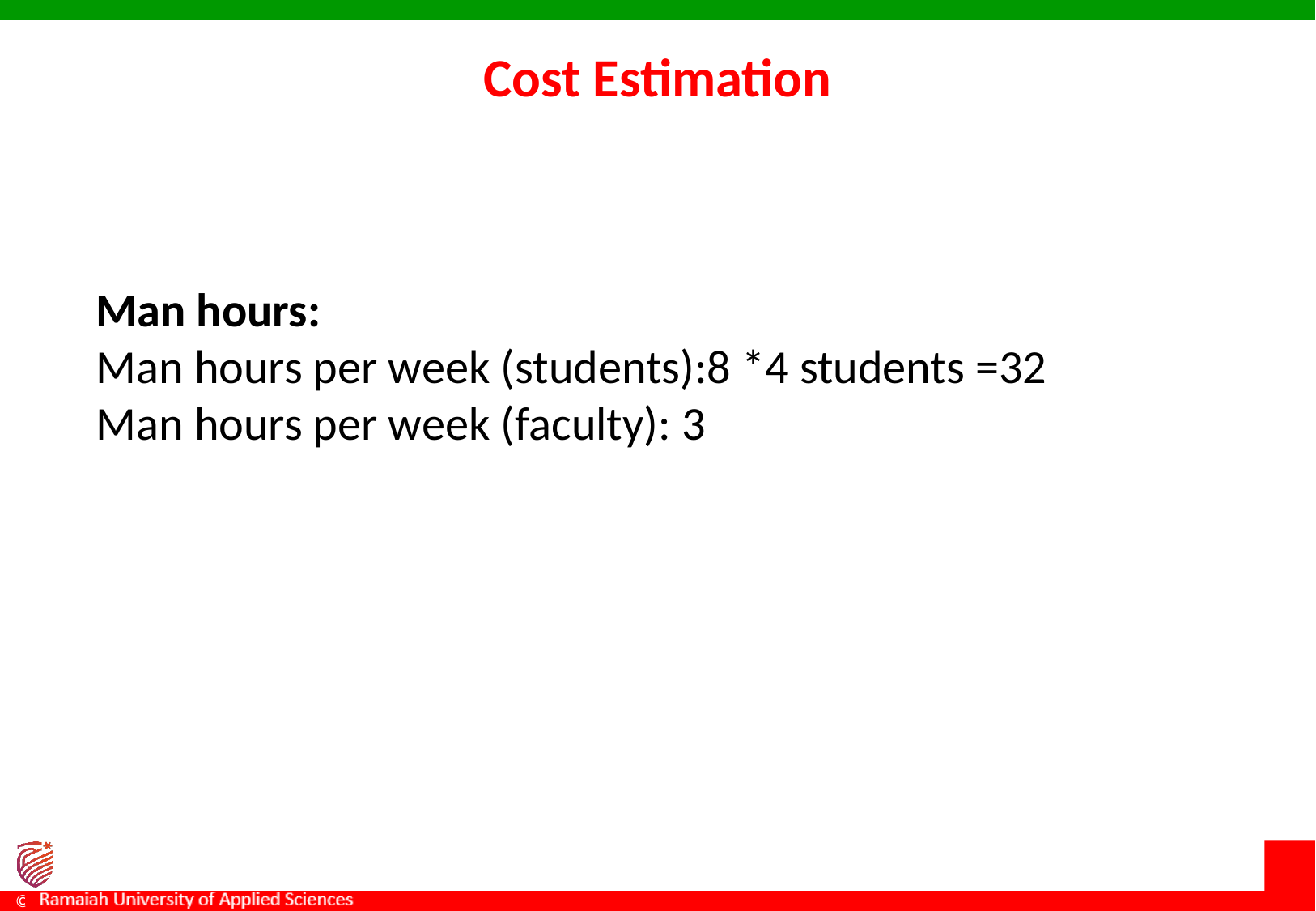

# Cost Estimation
Man hours:
Man hours per week (students):8 *4 students =32
Man hours per week (faculty): 3